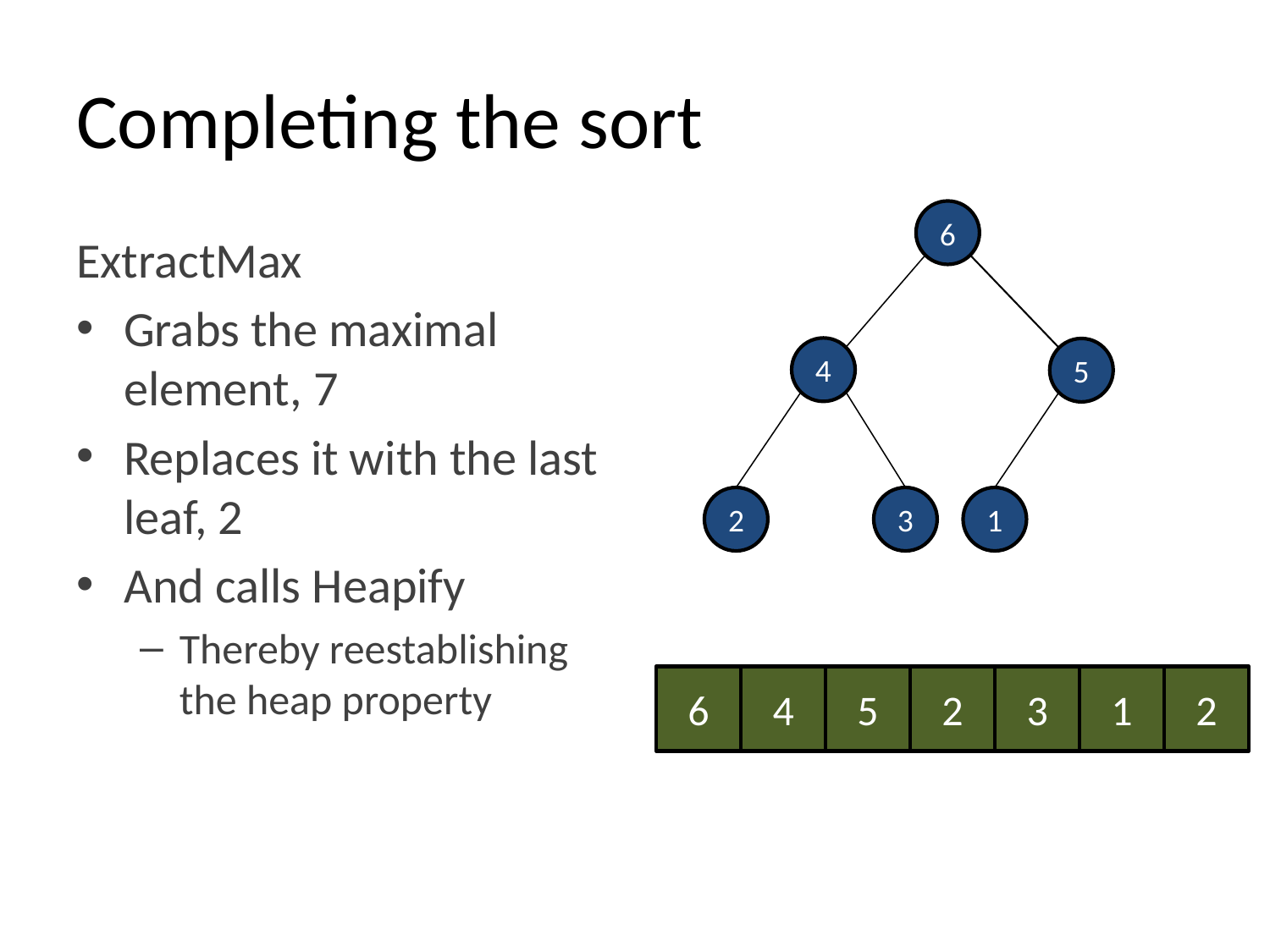

# Completing the sort
6
ExtractMax
Grabs the maximal element, 7
Replaces it with the last leaf, 2
And calls Heapify
Thereby reestablishing the heap property

4
5
2
3
1
6
4
5
2
3
1
2